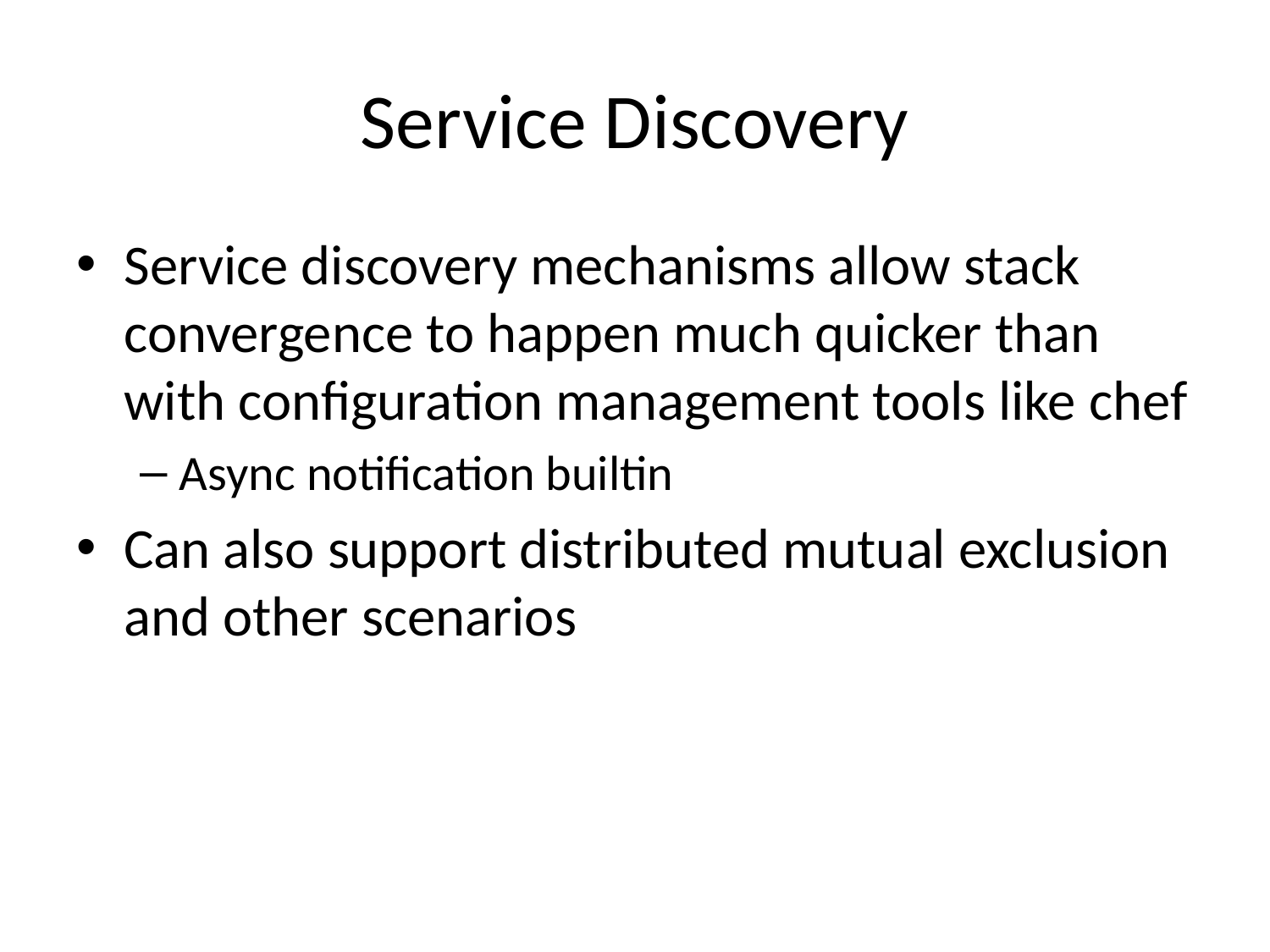

# Service Discovery
Service discovery mechanisms allow stack convergence to happen much quicker than with configuration management tools like chef
Async notification builtin
Can also support distributed mutual exclusion and other scenarios